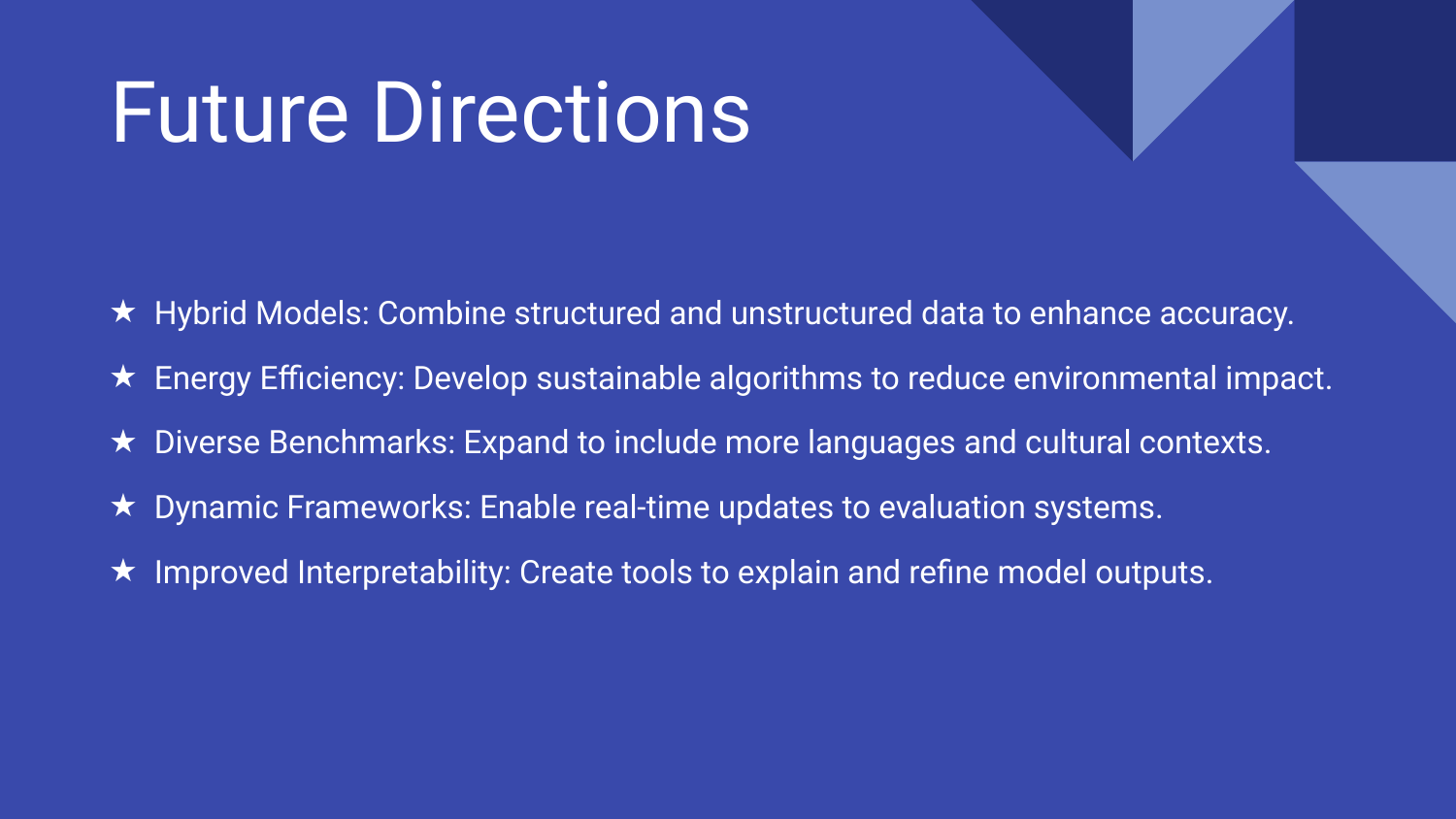

# Future Directions
Hybrid Models: Combine structured and unstructured data to enhance accuracy.
Energy Efficiency: Develop sustainable algorithms to reduce environmental impact.
Diverse Benchmarks: Expand to include more languages and cultural contexts.
Dynamic Frameworks: Enable real-time updates to evaluation systems.
Improved Interpretability: Create tools to explain and refine model outputs.